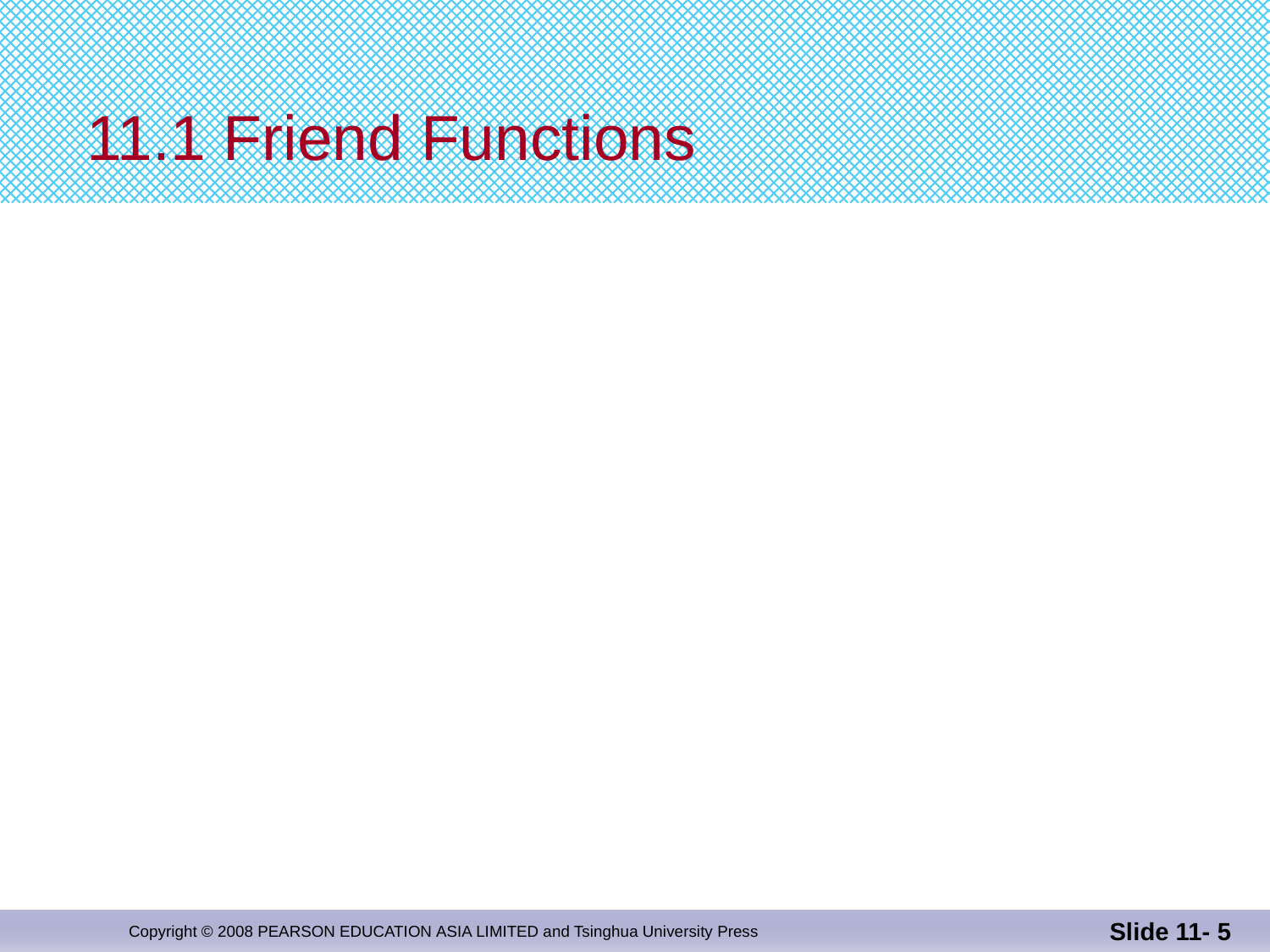

# 11.1 Friend Functions

Slide 11- 5